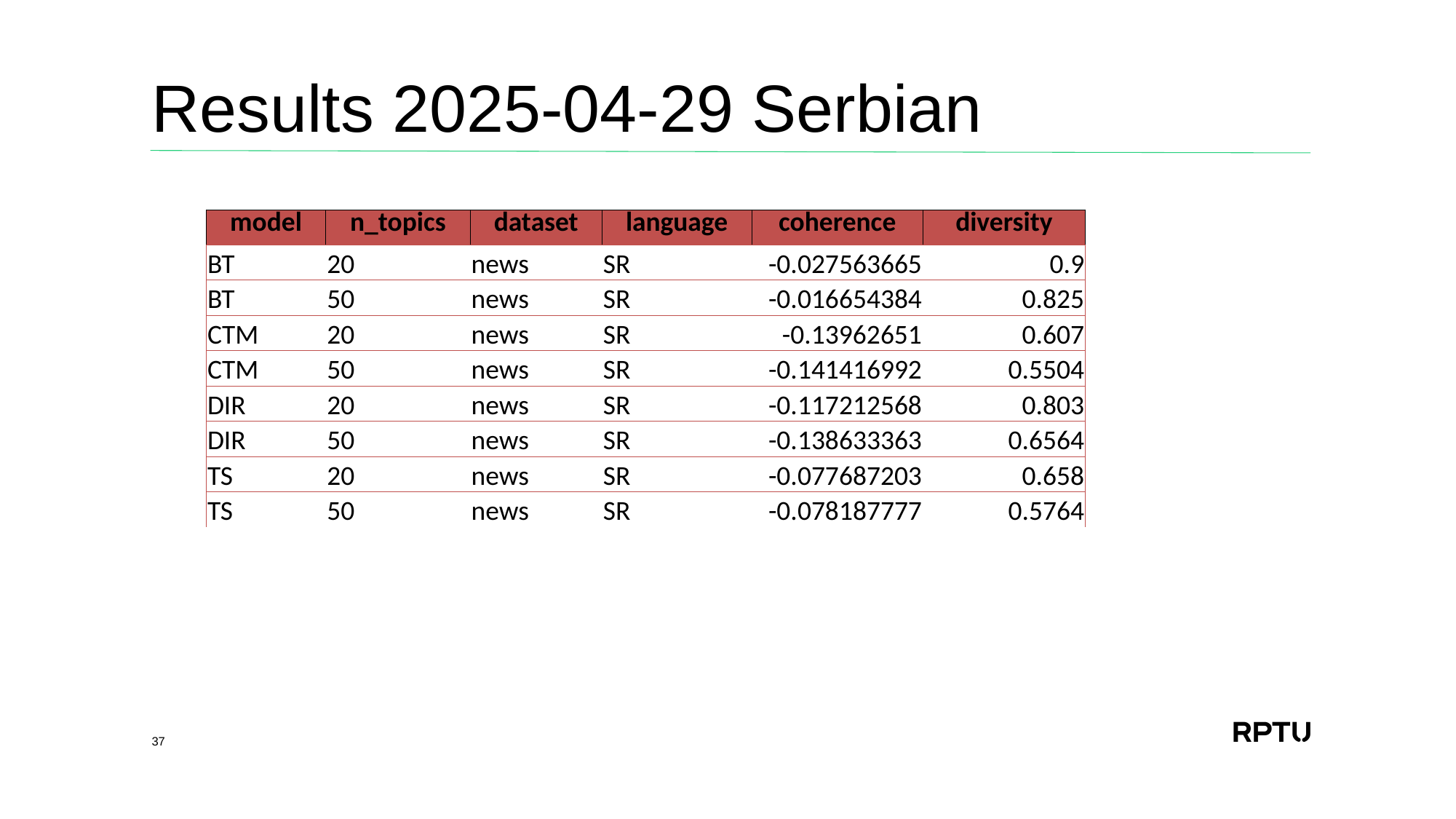

# Results 2025-04-29 Serbian
| model | n\_topics | dataset | language | coherence | diversity |
| --- | --- | --- | --- | --- | --- |
| BT | 20 | news | SR | -0.027563665 | 0.9 |
| BT | 50 | news | SR | -0.016654384 | 0.825 |
| CTM | 20 | news | SR | -0.13962651 | 0.607 |
| CTM | 50 | news | SR | -0.141416992 | 0.5504 |
| DIR | 20 | news | SR | -0.117212568 | 0.803 |
| DIR | 50 | news | SR | -0.138633363 | 0.6564 |
| TS | 20 | news | SR | -0.077687203 | 0.658 |
| TS | 50 | news | SR | -0.078187777 | 0.5764 |
37